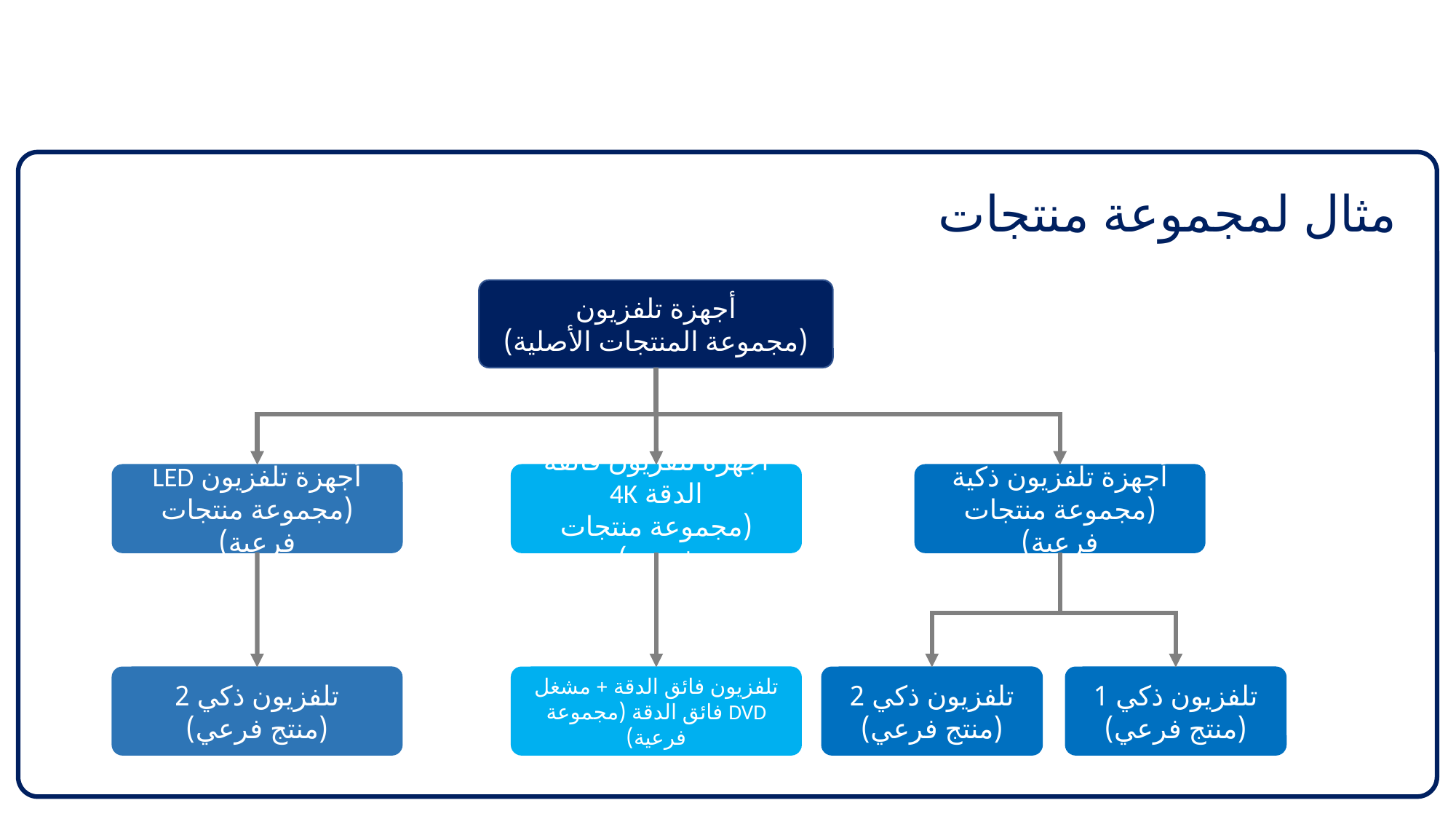

مثال لمجموعة منتجات
أجهزة تلفزيون
(مجموعة المنتجات الأصلية)
أجهزة تلفزيون ذكية
(مجموعة منتجات فرعية)
أجهزة تلفزيون فائقة الدقة 4K
(مجموعة منتجات فرعية)
أجهزة تلفزيون LED
(مجموعة منتجات فرعية)
تلفزيون ذكي 2
(منتج فرعي)
تلفزيون فائق الدقة + مشغل DVD فائق الدقة (مجموعة فرعية)
تلفزيون ذكي 2
(منتج فرعي)
تلفزيون ذكي 1
(منتج فرعي)